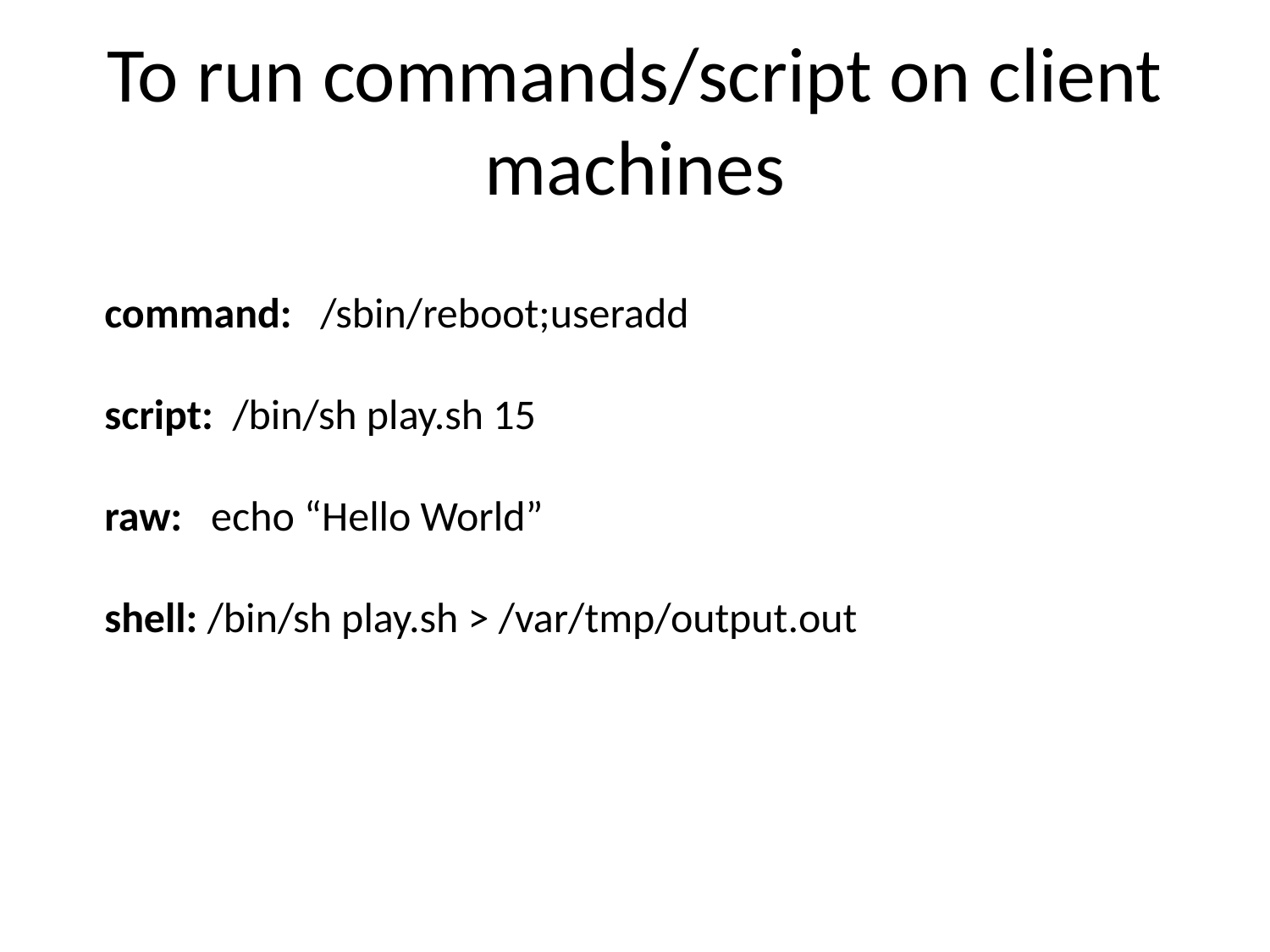

# To run commands/script on client machines

command:   /sbin/reboot;useradd

script:  /bin/sh play.sh 15

raw:   echo “Hello World”

shell: /bin/sh play.sh > /var/tmp/output.out